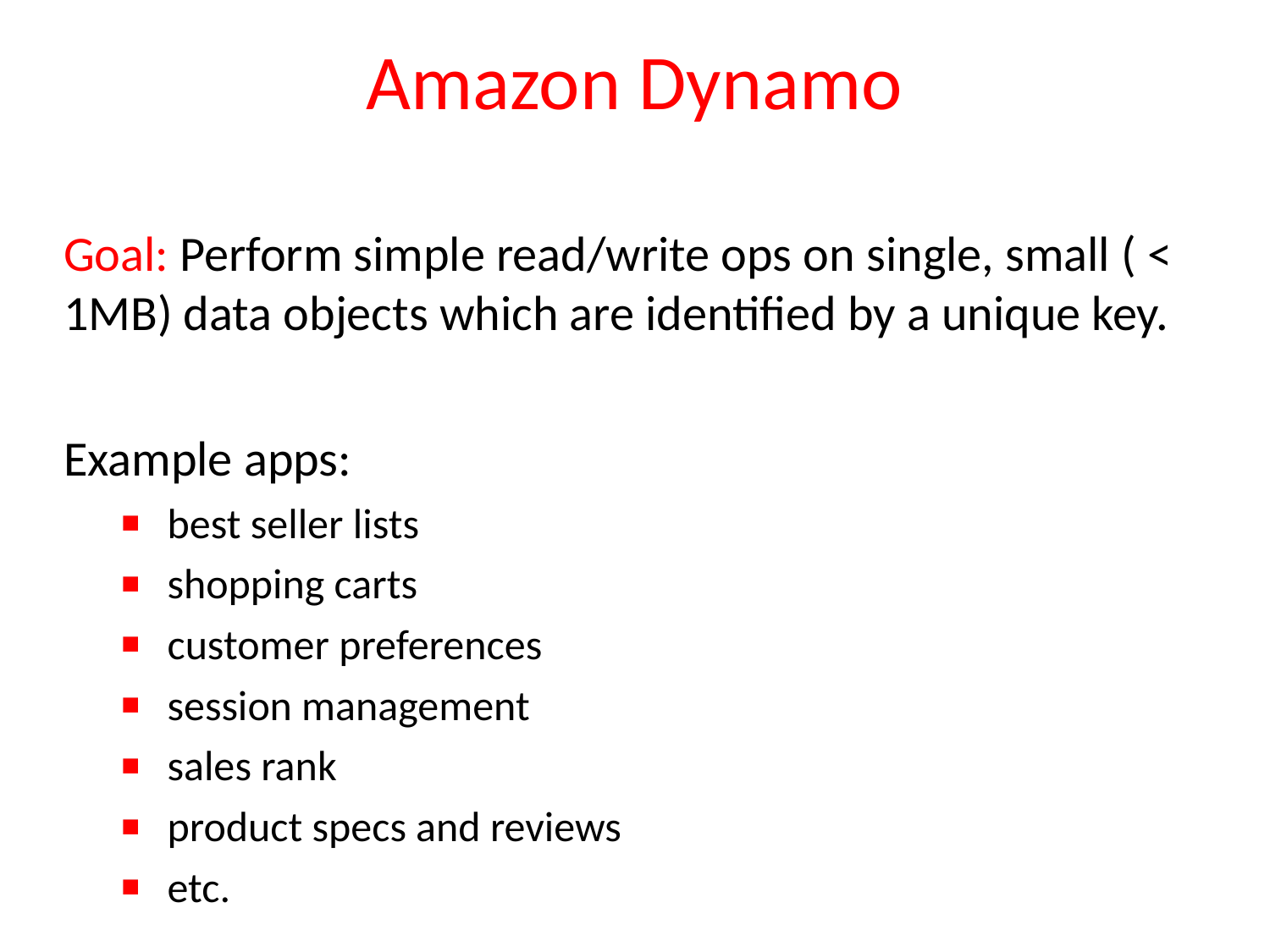

# Amazon Dynamo
Goal: Perform simple read/write ops on single, small ( < 1MB) data objects which are identified by a unique key.

Example apps:
best seller lists
shopping carts
customer preferences
session management
sales rank
product specs and reviews
etc.